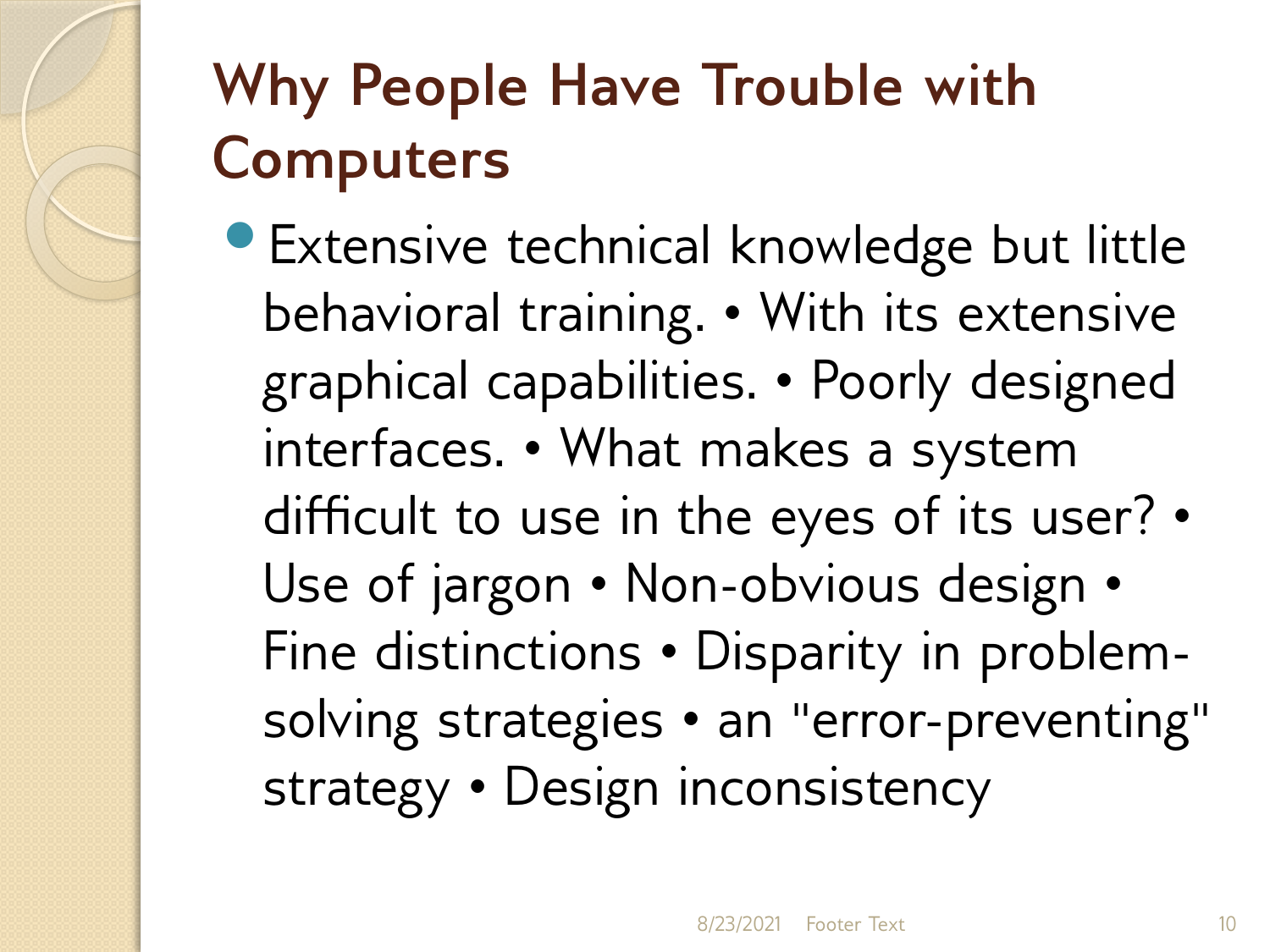

# Why People Have Trouble with Computers
Extensive technical knowledge but little behavioral training. • With its extensive graphical capabilities. • Poorly designed interfaces. • What makes a system difficult to use in the eyes of its user? • Use of jargon • Non-obvious design • Fine distinctions • Disparity in problem-solving strategies • an "error-preventing" strategy • Design inconsistency

8/23/2021
Footer Text
10